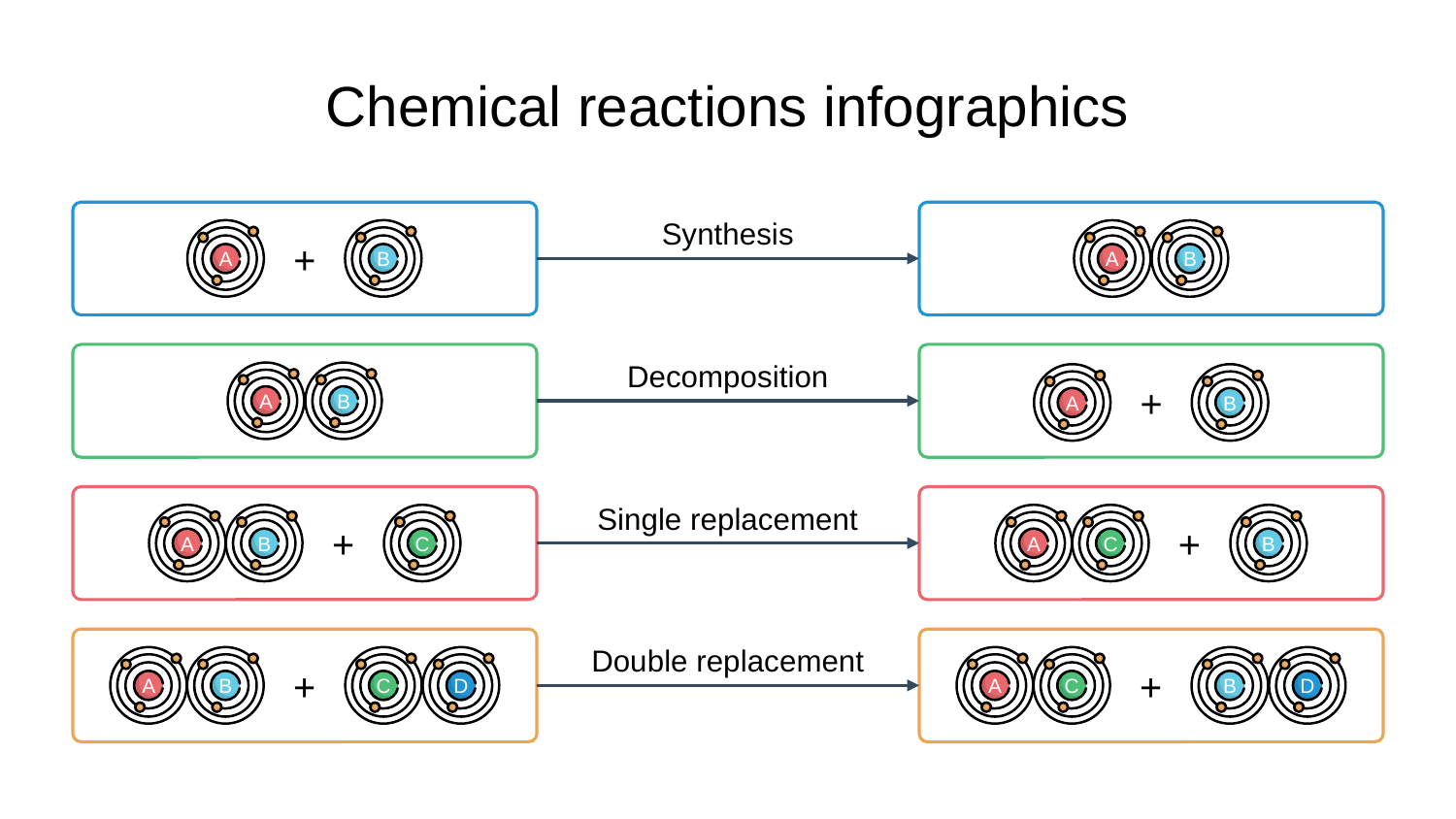

# Chemical reactions infographics

Synthesis

A

B

A
B

+

Decomposition

A
B

A

B

+

Single replacement

A
B

C

A
C

B

+
+

Double replacement

A
B

C
D

A
C

B
D

+
+